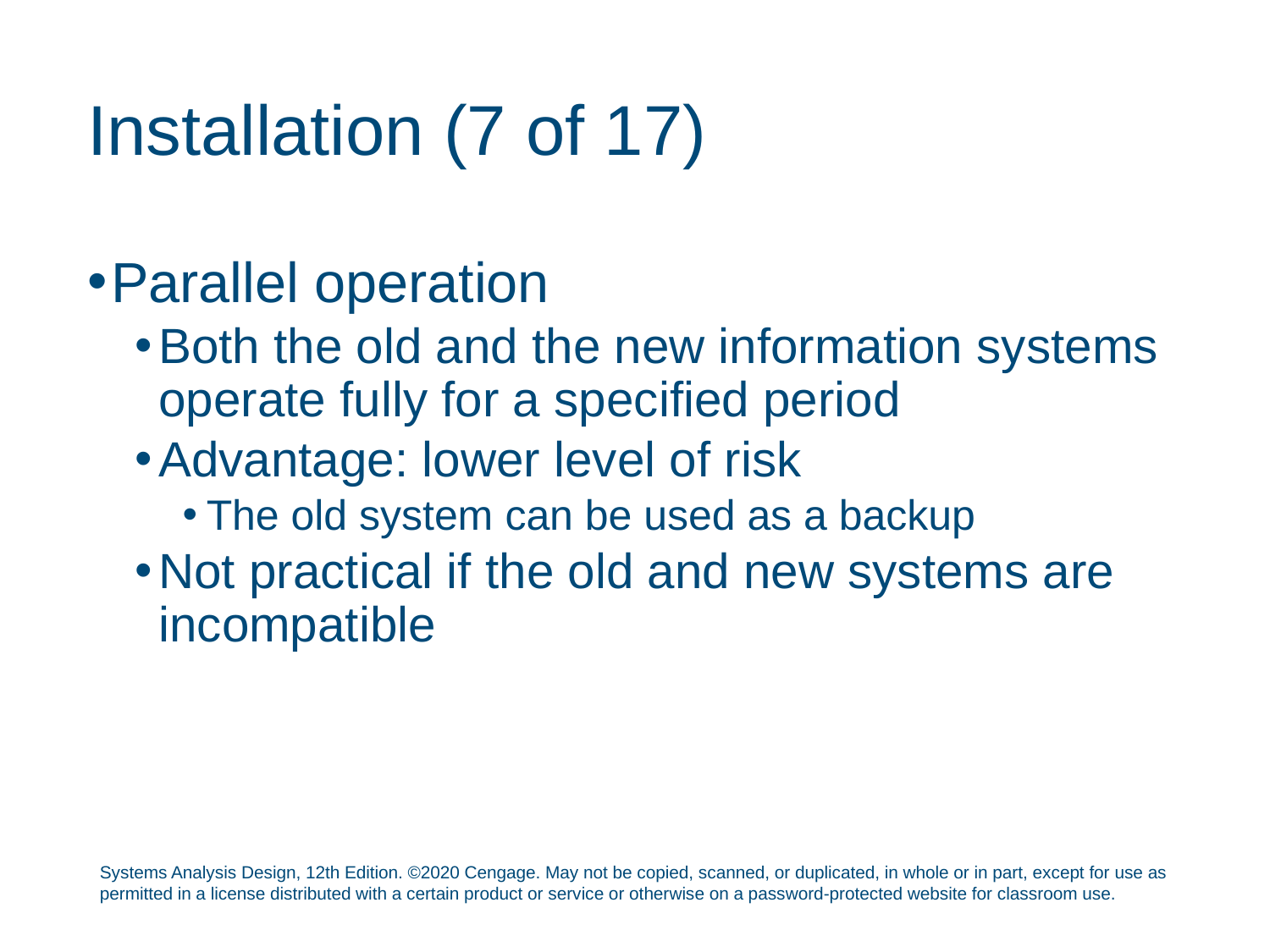

# Installation (7 of 17)
Parallel operation
Both the old and the new information systems operate fully for a specified period
Advantage: lower level of risk
The old system can be used as a backup
Not practical if the old and new systems are incompatible
Systems Analysis Design, 12th Edition. ©2020 Cengage. May not be copied, scanned, or duplicated, in whole or in part, except for use as permitted in a license distributed with a certain product or service or otherwise on a password-protected website for classroom use.